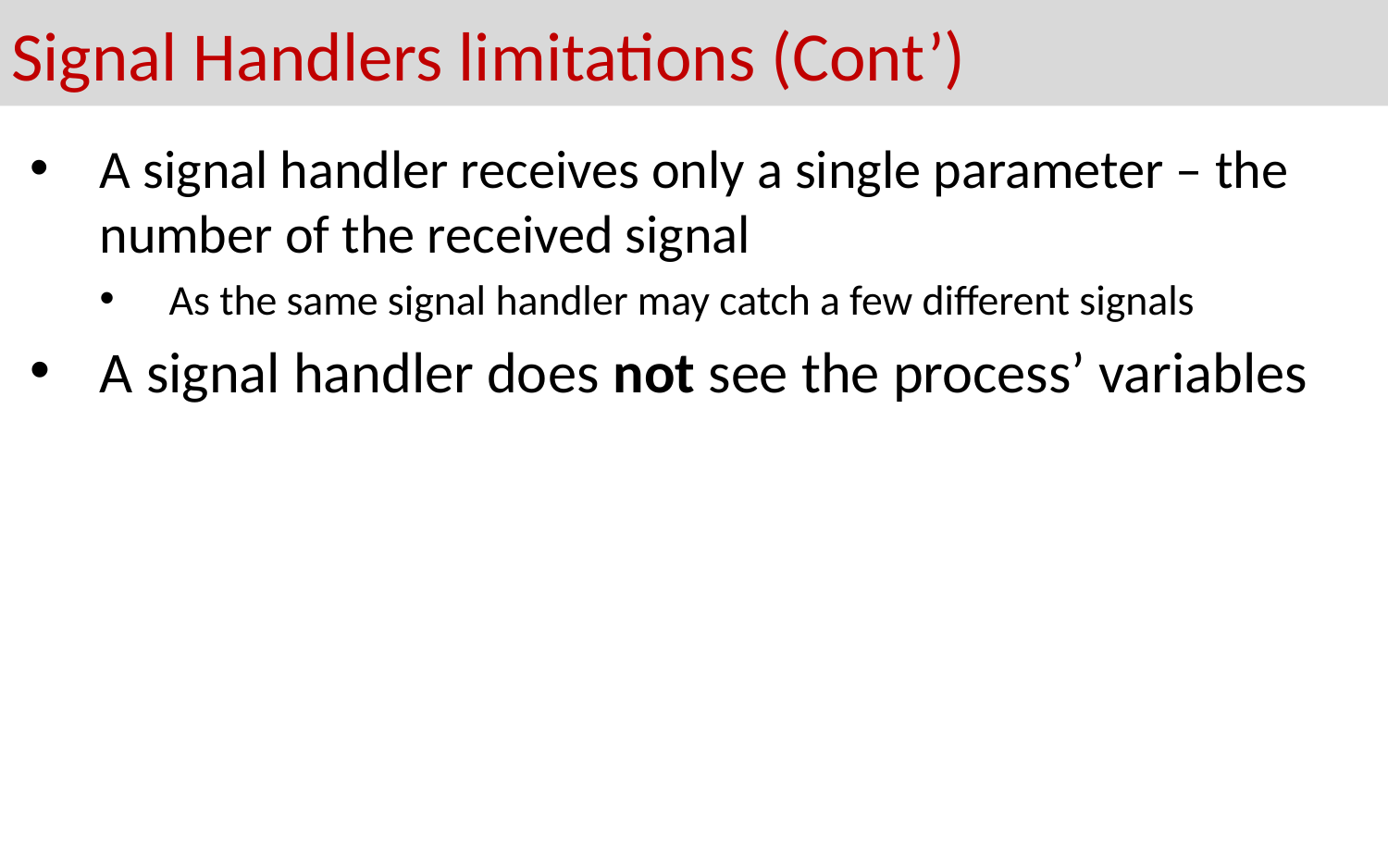

# Signal Handlers limitations (Cont’)
A signal handler receives only a single parameter – the number of the received signal
As the same signal handler may catch a few different signals
A signal handler does not see the process’ variables